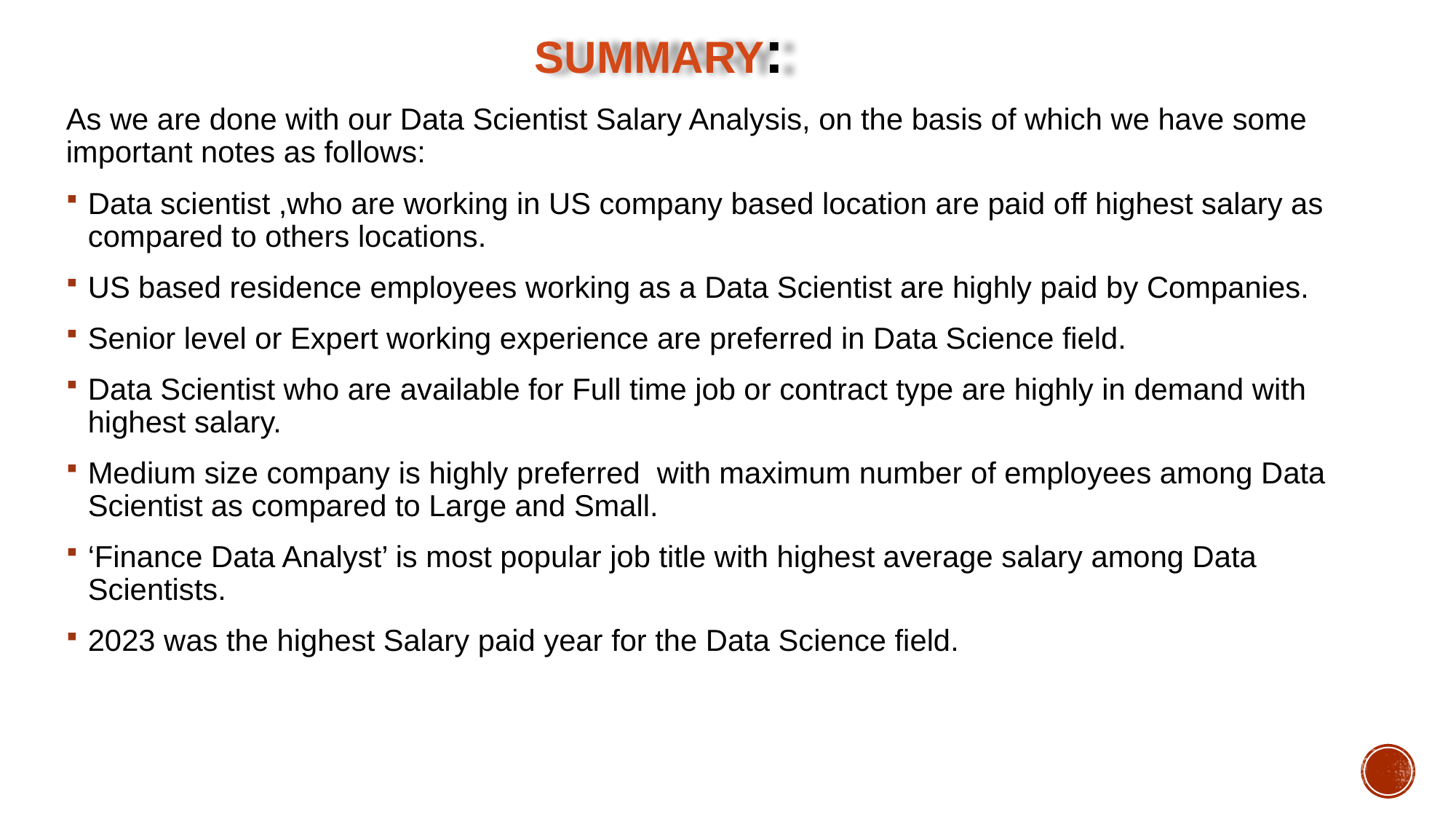

# SUMMARY:
As we are done with our Data Scientist Salary Analysis, on the basis of which we have some important notes as follows:
Data scientist ,who are working in US company based location are paid off highest salary as compared to others locations.
US based residence employees working as a Data Scientist are highly paid by Companies.
Senior level or Expert working experience are preferred in Data Science field.
Data Scientist who are available for Full time job or contract type are highly in demand with highest salary.
Medium size company is highly preferred  with maximum number of employees among Data Scientist as compared to Large and Small.
‘Finance Data Analyst’ is most popular job title with highest average salary among Data Scientists.
2023 was the highest Salary paid year for the Data Science field.